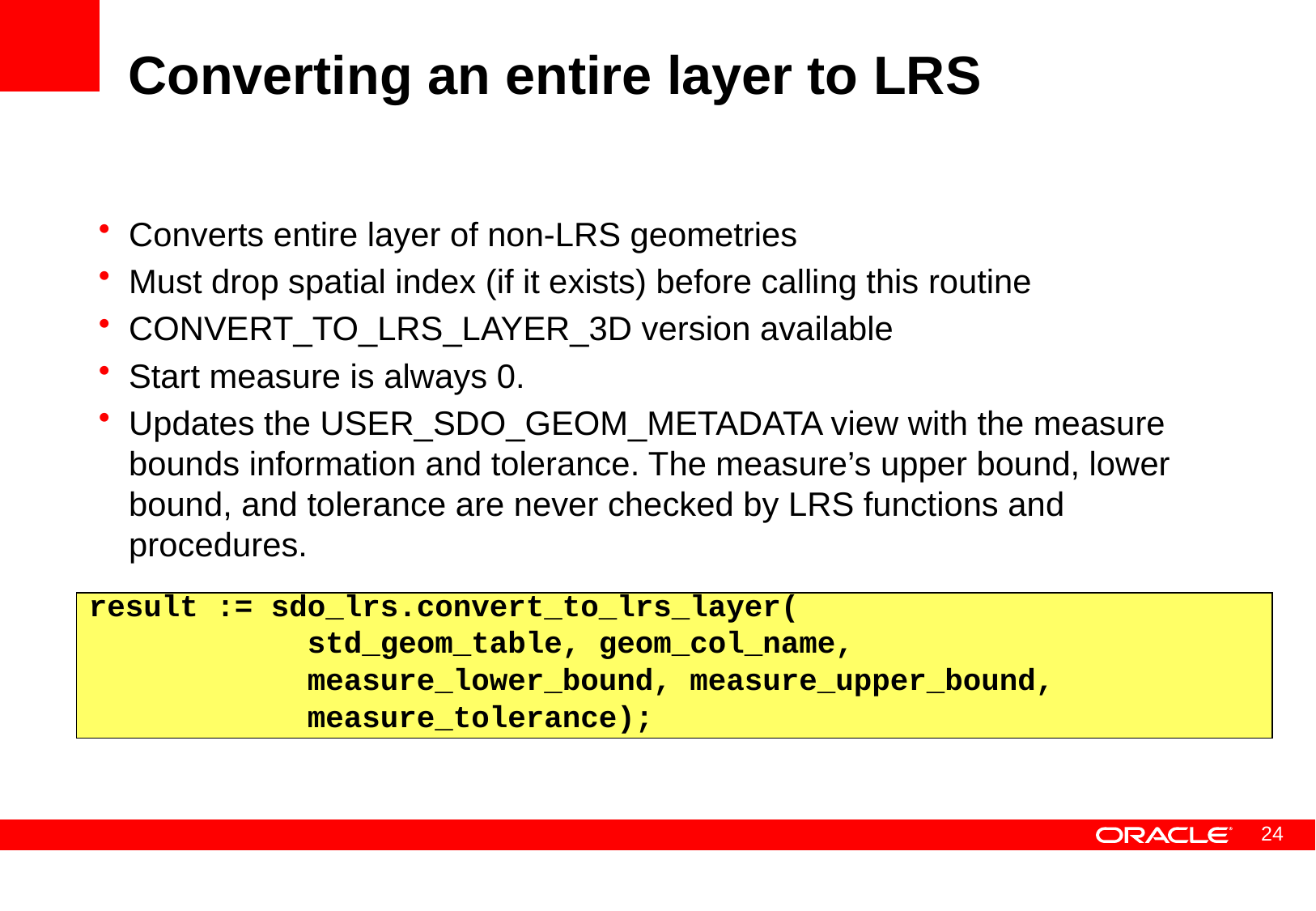

# Converting an entire layer to LRS
Converts entire layer of non-LRS geometries
Must drop spatial index (if it exists) before calling this routine
CONVERT_TO_LRS_LAYER_3D version available
Start measure is always 0.
Updates the USER_SDO_GEOM_METADATA view with the measure bounds information and tolerance. The measure’s upper bound, lower bound, and tolerance are never checked by LRS functions and procedures.
result := sdo_lrs.convert_to_lrs_layer(
            std_geom_table, geom_col_name,
            measure_lower_bound, measure_upper_bound,
            measure_tolerance);